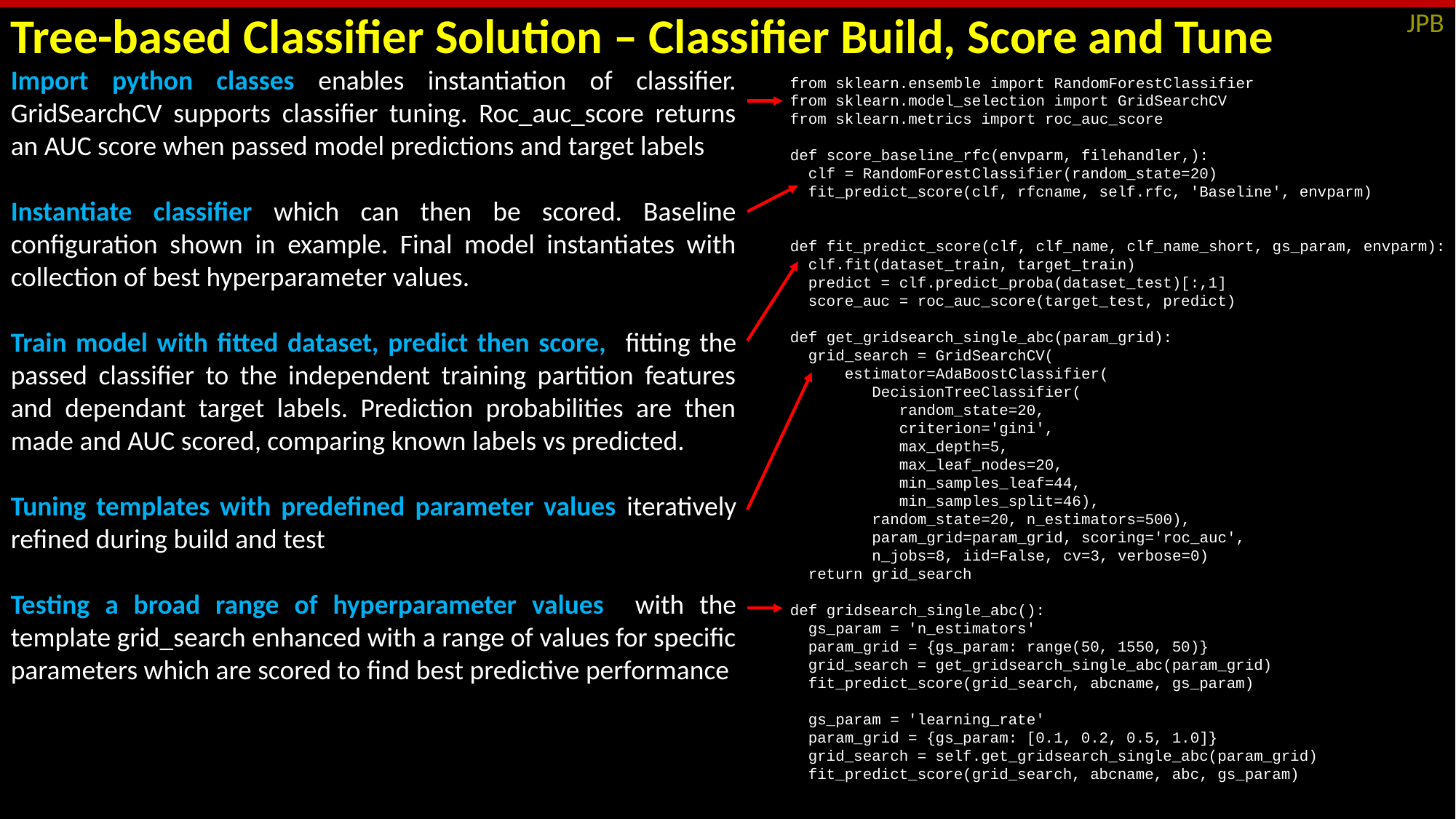

JPB
Tree-based Classifier Solution – Classifier Build, Score and Tune

Import python classes enables instantiation of classifier. GridSearchCV supports classifier tuning. Roc_auc_score returns an AUC score when passed model predictions and target labels

Instantiate classifier which can then be scored. Baseline configuration shown in example. Final model instantiates with collection of best hyperparameter values.

Train model with fitted dataset, predict then score,  fitting the passed classifier to the independent training partition features and dependant target labels. Prediction probabilities are then made and AUC scored, comparing known labels vs predicted.

Tuning templates with predefined parameter values iteratively refined during build and test

Testing a broad range of hyperparameter values  with the template grid_search enhanced with a range of values for specific parameters which are scored to find best predictive performance
from sklearn.ensemble import RandomForestClassifier
from sklearn.model_selection import GridSearchCV
from sklearn.metrics import roc_auc_score

def score_baseline_rfc(envparm, filehandler,):
  clf = RandomForestClassifier(random_state=20)
  fit_predict_score(clf, rfcname, self.rfc, 'Baseline', envparm)

def fit_predict_score(clf, clf_name, clf_name_short, gs_param, envparm):
  clf.fit(dataset_train, target_train)
  predict = clf.predict_proba(dataset_test)[:,1]
  score_auc = roc_auc_score(target_test, predict)

def get_gridsearch_single_abc(param_grid):
  grid_search = GridSearchCV(
      estimator=AdaBoostClassifier(
         DecisionTreeClassifier(
            random_state=20,
	criterion='gini',
            max_depth=5,
	max_leaf_nodes=20,
            min_samples_leaf=44,
            min_samples_split=46),
         random_state=20, n_estimators=500),
         param_grid=param_grid, scoring='roc_auc',
         n_jobs=8, iid=False, cv=3, verbose=0)
  return grid_search

def gridsearch_single_abc():
  gs_param = 'n_estimators'
  param_grid = {gs_param: range(50, 1550, 50)}
  grid_search = get_gridsearch_single_abc(param_grid)
  fit_predict_score(grid_search, abcname, gs_param)

  gs_param = 'learning_rate'
  param_grid = {gs_param: [0.1, 0.2, 0.5, 1.0]}
  grid_search = self.get_gridsearch_single_abc(param_grid)
  fit_predict_score(grid_search, abcname, abc, gs_param)